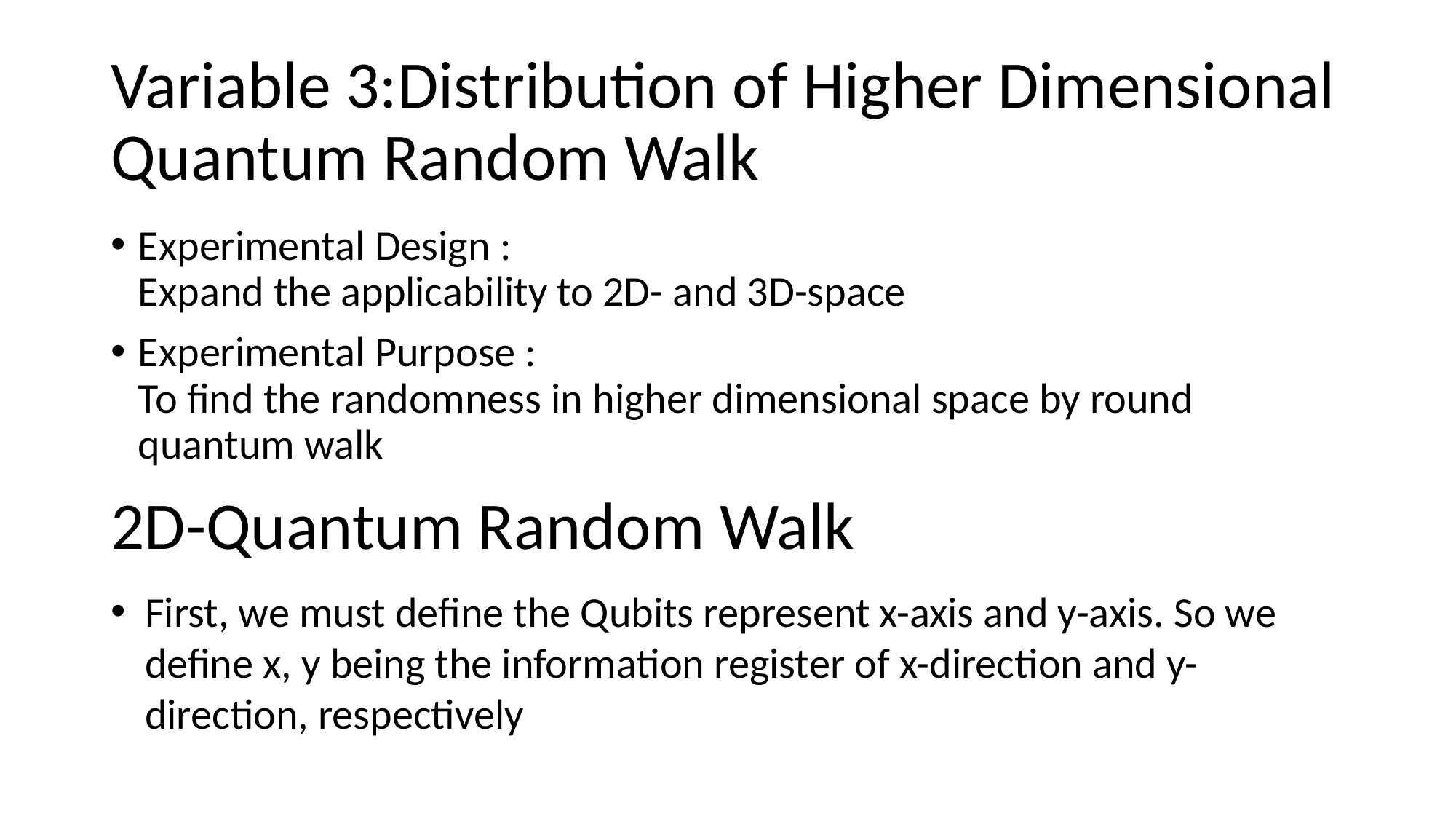

# Variable 3:Distribution of Higher Dimensional Quantum Random Walk
Experimental Design :
Expand the applicability to 2D- and 3D-space
Experimental Purpose :
To find the randomness in higher dimensional space by round quantum walk
2D-Quantum Random Walk
First, we must define the Qubits represent x-axis and y-axis. So we define x, y being the information register of x-direction and y-direction, respectively